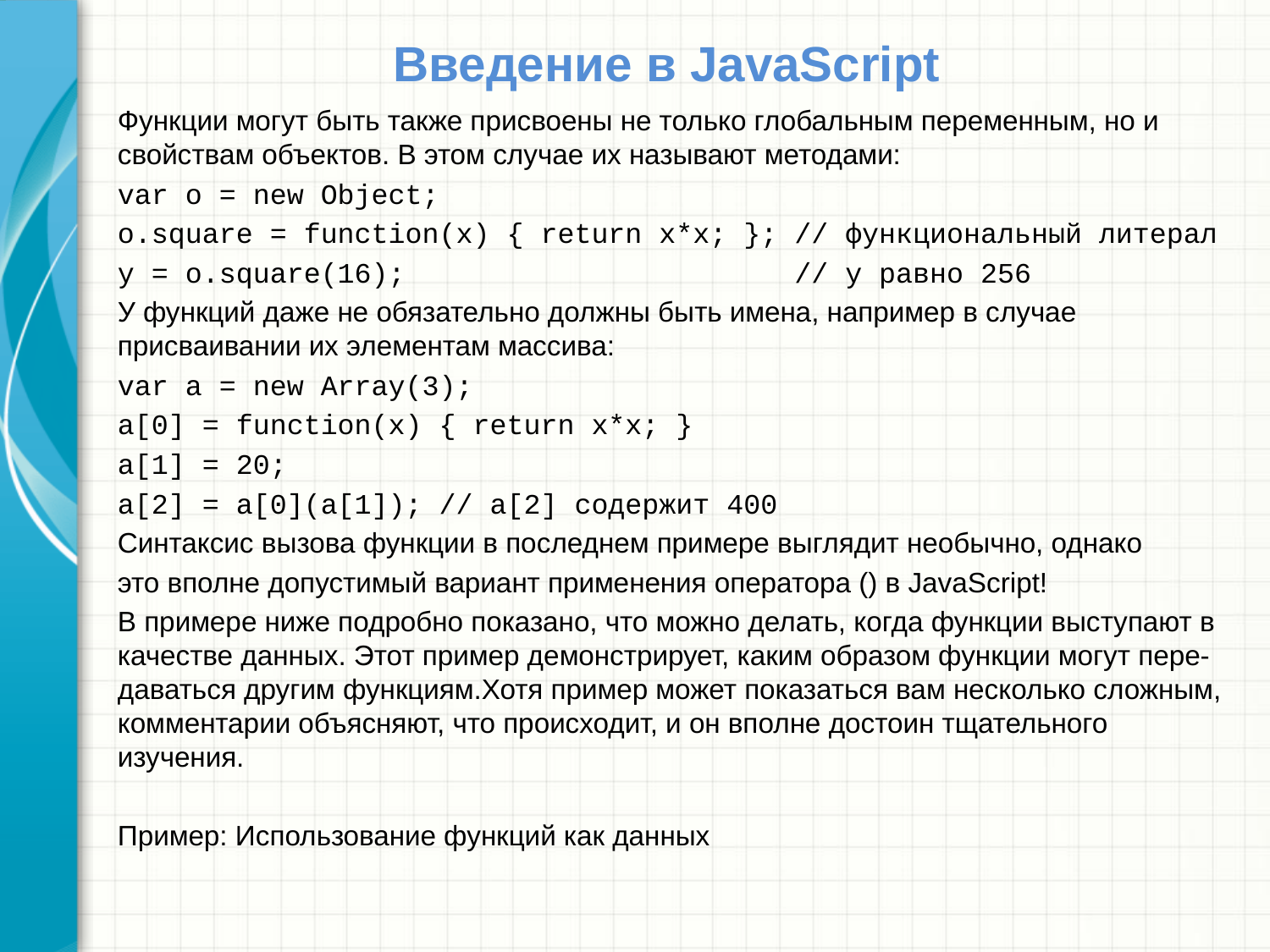

# Введение в JavaScript
Функции могут быть также присвоены не только глобальным переменным, но и свойствам объектов. В этом случае их называют методами:
var o = new Object;
o.square = function(x) { return x*x; }; // функциональный литерал
y = o.square(16);                       // y равно 256
У функций даже не обязательно должны быть имена, например в случае присваивании их элементам массива:
var a = new Array(3);
a[0] = function(x) { return x*x; }
a[1] = 20;
a[2] = a[0](a[1]); // a[2] содержит 400
Синтаксис вызова функции в последнем примере выглядит необычно, однако
это вполне допустимый вариант применения оператора () в JavaScript!
В примере ниже подробно показано, что можно делать, когда функции выступают в качестве данных. Этот пример демонстрирует, каким образом функции могут пере-даваться другим функциям.Хотя пример может показаться вам несколько сложным, комментарии объясняют, что происходит, и он вполне достоин тщательного изучения.

Пример: Использование функций как данных